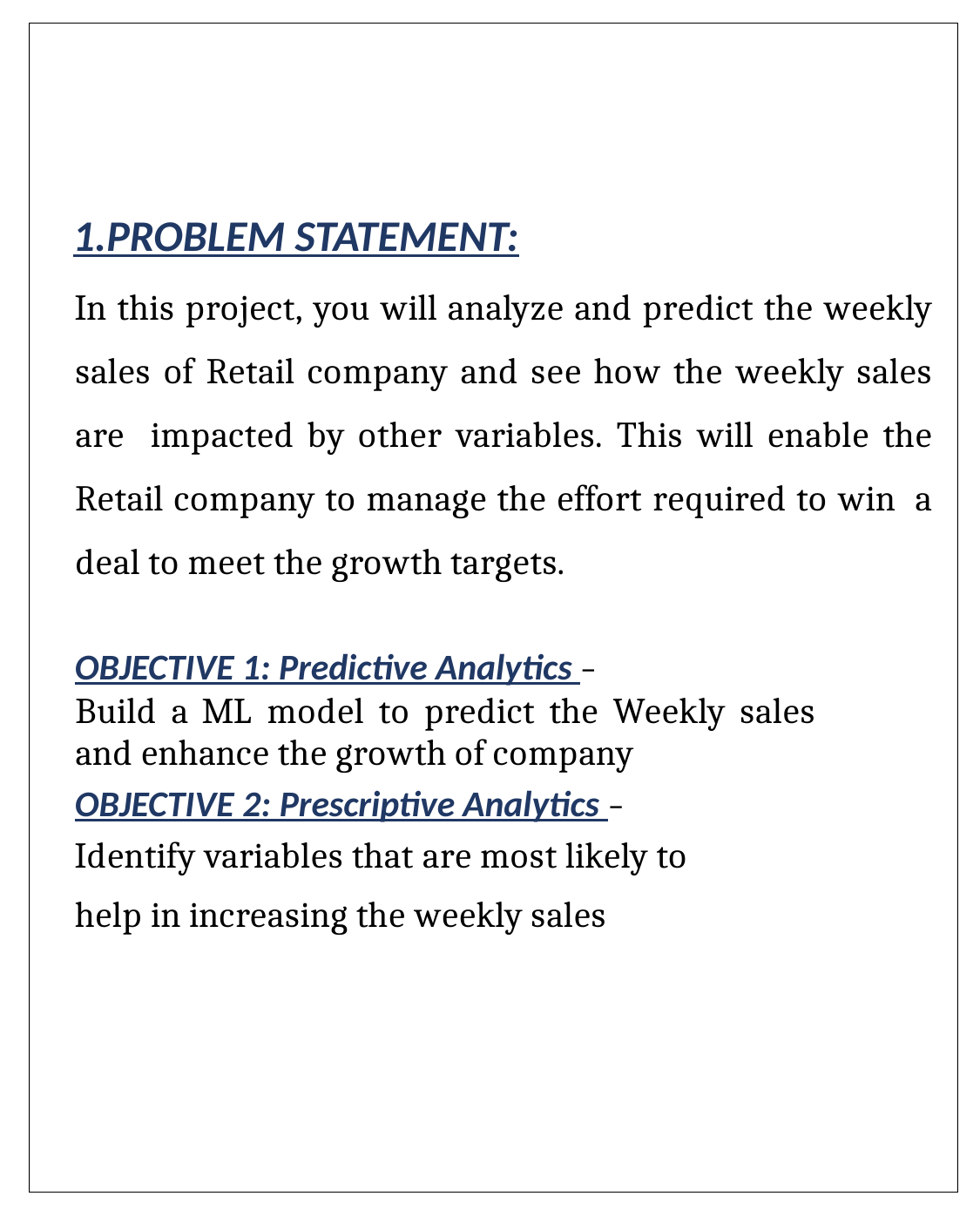

1.PROBLEM STATEMENT:
In this project, you will analyze and predict the weekly sales of Retail company and see how the weekly sales are  impacted by other variables. This will enable the Retail company to manage the effort required to win  a deal to meet the growth targets.

OBJECTIVE 1: Predictive Analytics –
Build a ML model to predict the Weekly sales and enhance the growth of company
OBJECTIVE 2: Prescriptive Analytics –
Identify variables that are most likely to
help in increasing the weekly sales